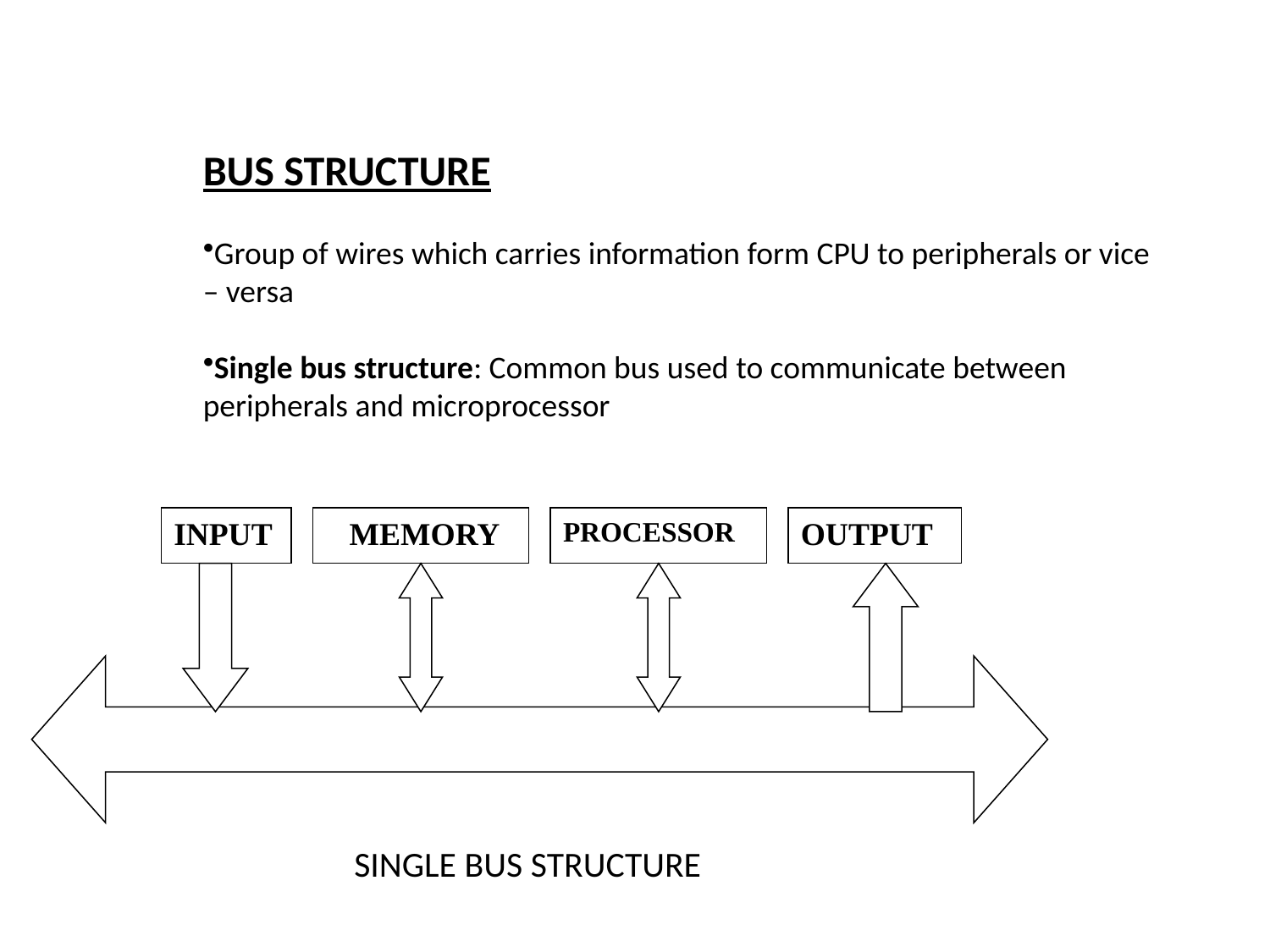

BUS STRUCTURE

Group of wires which carries information form CPU to peripherals or vice – versa

Single bus structure: Common bus used to communicate between peripherals and microprocessor

                     SINGLE BUS STRUCTURE

INPUT
   MEMORY
PROCESSOR
OUTPUT